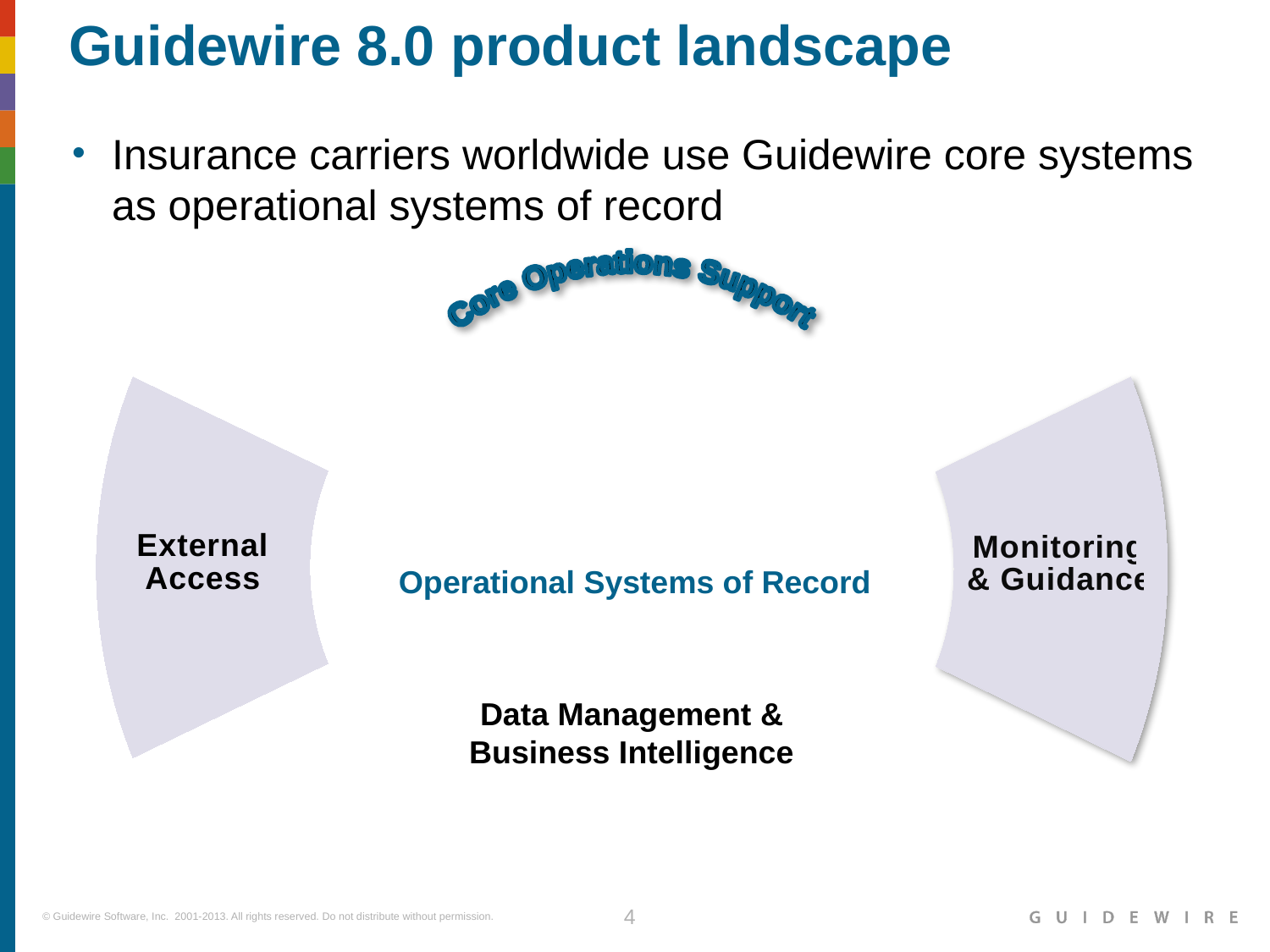

# Guidewire 8.0 product landscape
Insurance carriers worldwide use Guidewire core systems as operational systems of record
Core Operations Support

External
Access

Monitoring
& Guidance
Operational Systems of Record
Data Management &
Business Intelligence